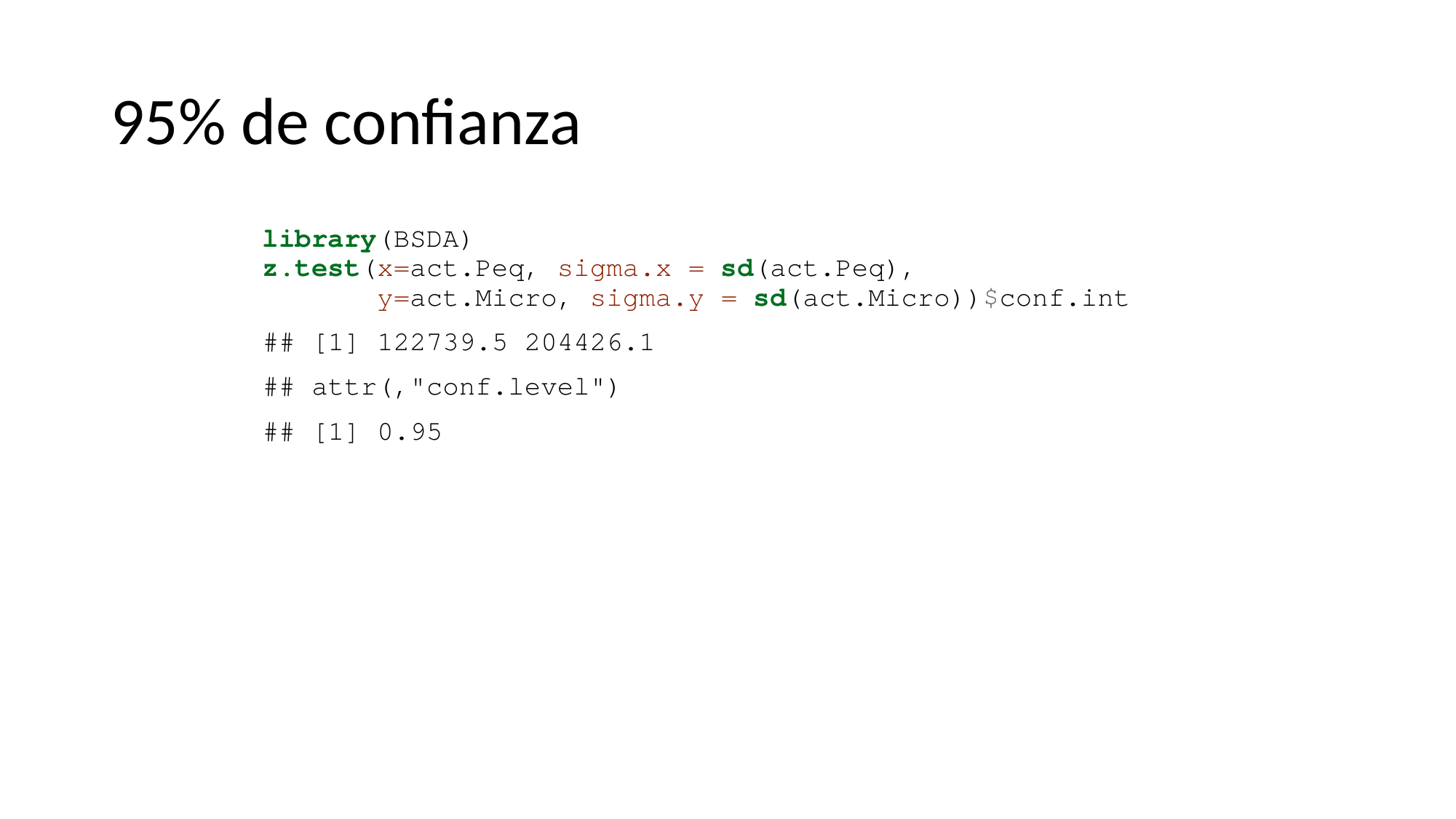

# 95% de confianza
library(BSDA)
z.test(x=act.Peq, sigma.x = sd(act.Peq),
       y=act.Micro, sigma.y = sd(act.Micro))$conf.int
## [1] 122739.5 204426.1
## attr(,"conf.level")
## [1] 0.95